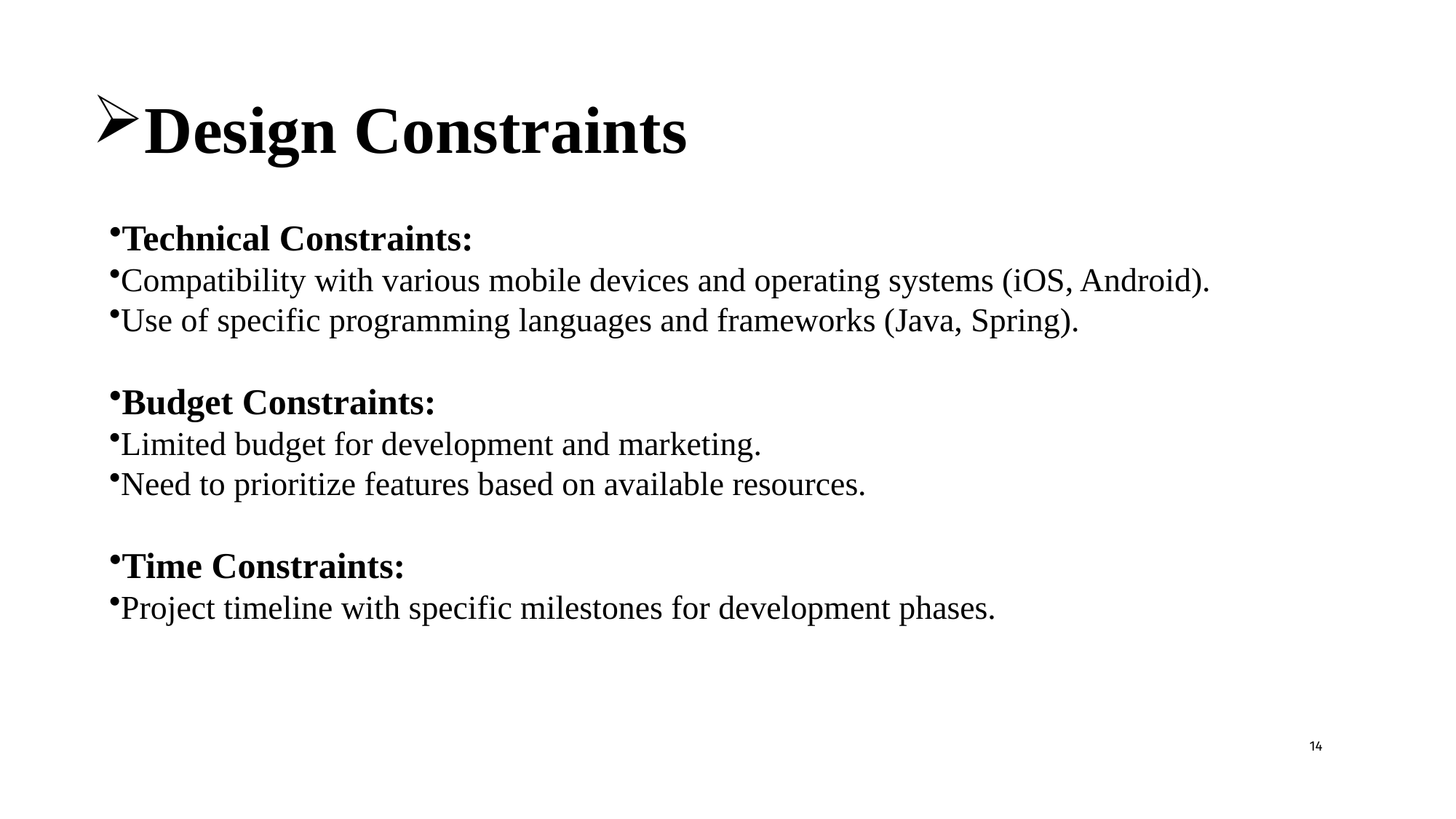

# Design Constraints
Technical Constraints:
Compatibility with various mobile devices and operating systems (iOS, Android).
Use of specific programming languages and frameworks (Java, Spring).

Budget Constraints:
Limited budget for development and marketing.
Need to prioritize features based on available resources.

Time Constraints:
Project timeline with specific milestones for development phases.

14